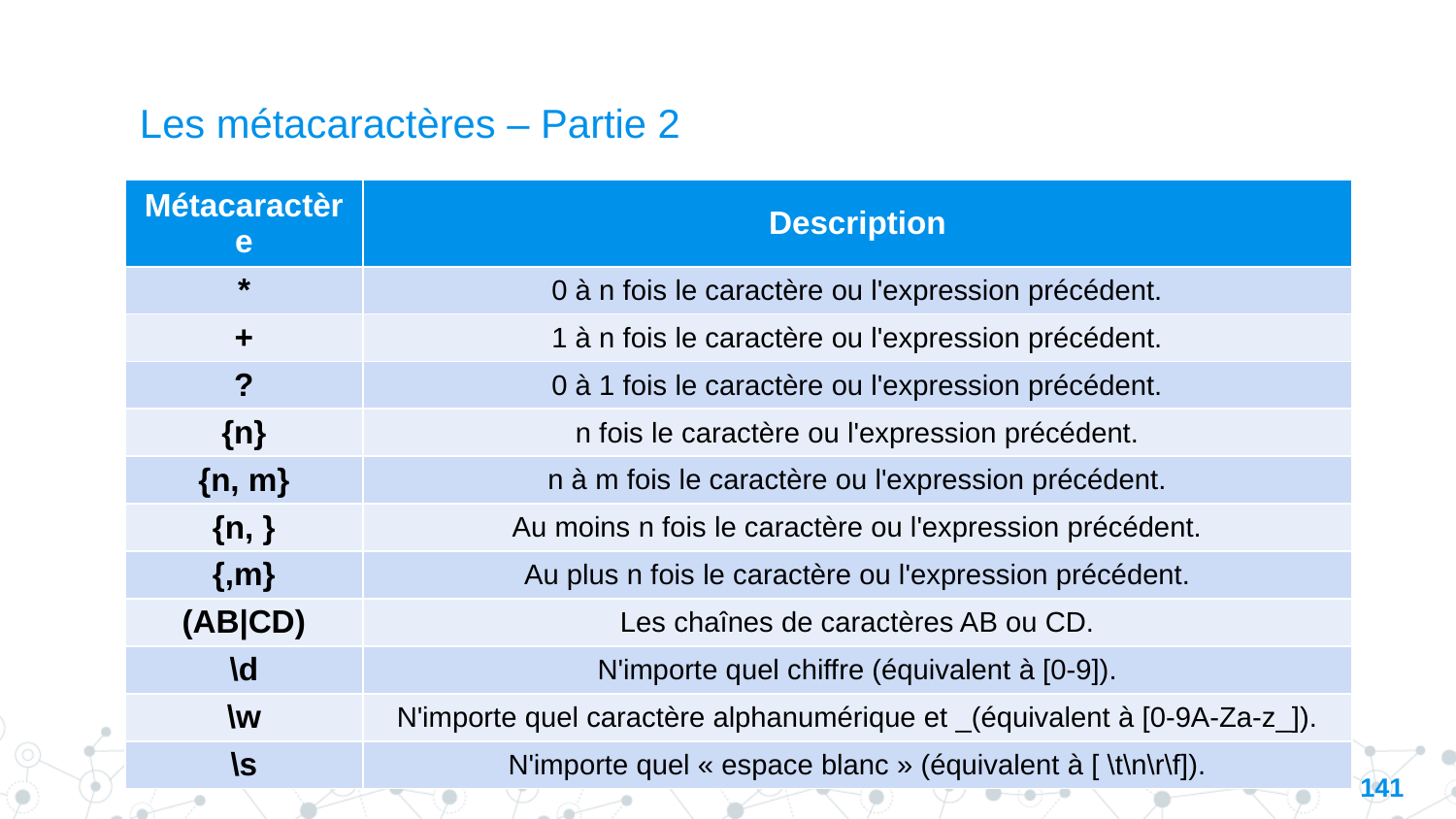

# Les métacaractères – Partie 2
| Métacaractère | Description |
| --- | --- |
| \* | 0 à n fois le caractère ou l'expression précédent. |
| + | 1 à n fois le caractère ou l'expression précédent. |
| ? | 0 à 1 fois le caractère ou l'expression précédent. |
| {n} | n fois le caractère ou l'expression précédent. |
| {n, m} | n à m fois le caractère ou l'expression précédent. |
| {n, } | Au moins n fois le caractère ou l'expression précédent. |
| {,m} | Au plus n fois le caractère ou l'expression précédent. |
| (AB|CD) | Les chaînes de caractères AB ou CD. |
| \d | N'importe quel chiffre (équivalent à [0-9]). |
| \w | N'importe quel caractère alphanumérique et \_(équivalent à [0-9A-Za-z\_]). |
| \s | N'importe quel « espace blanc » (équivalent à [ \t\n\r\f]). |
141